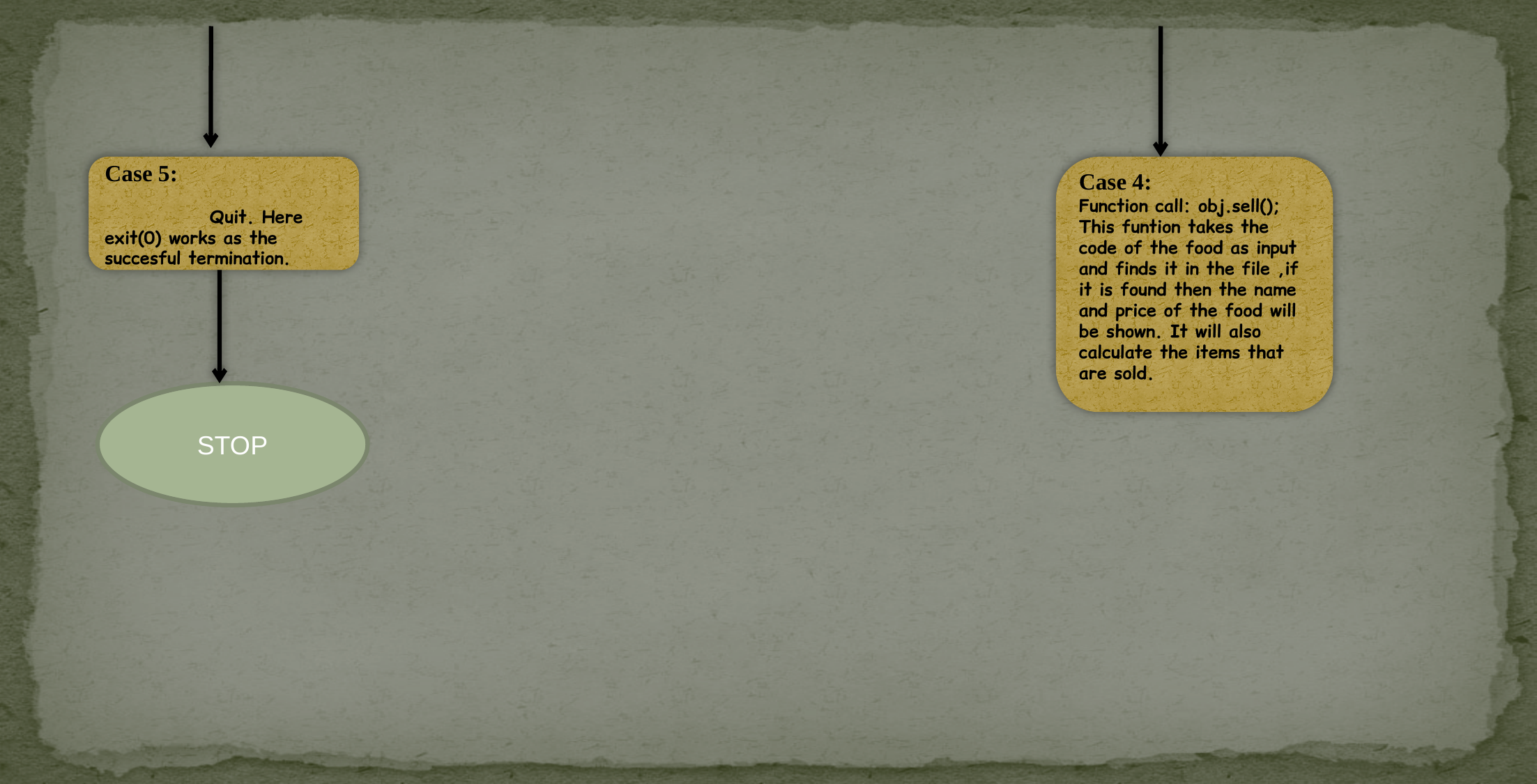

Case 5:
                         Quit. Here exit(0) works as the succesful termination.

Case 4:
Function call: obj.sell();
This funtion takes the code of the food as input and finds it in the file ,if it is found then the name and price of the food will be shown. It will also calculate the items that are sold.

STOP